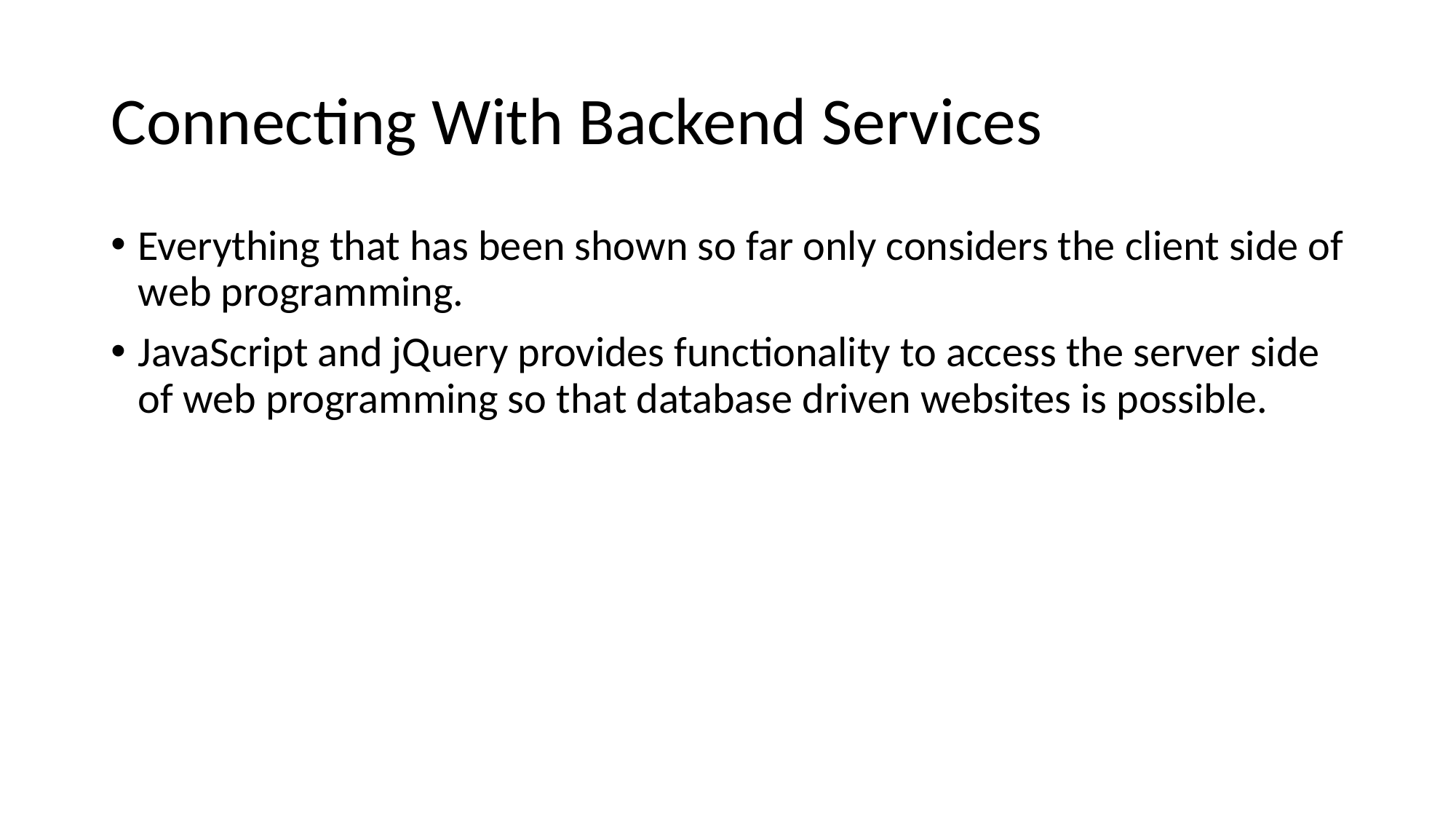

# Connecting With Backend Services
Everything that has been shown so far only considers the client side of web programming.
JavaScript and jQuery provides functionality to access the server side of web programming so that database driven websites is possible.